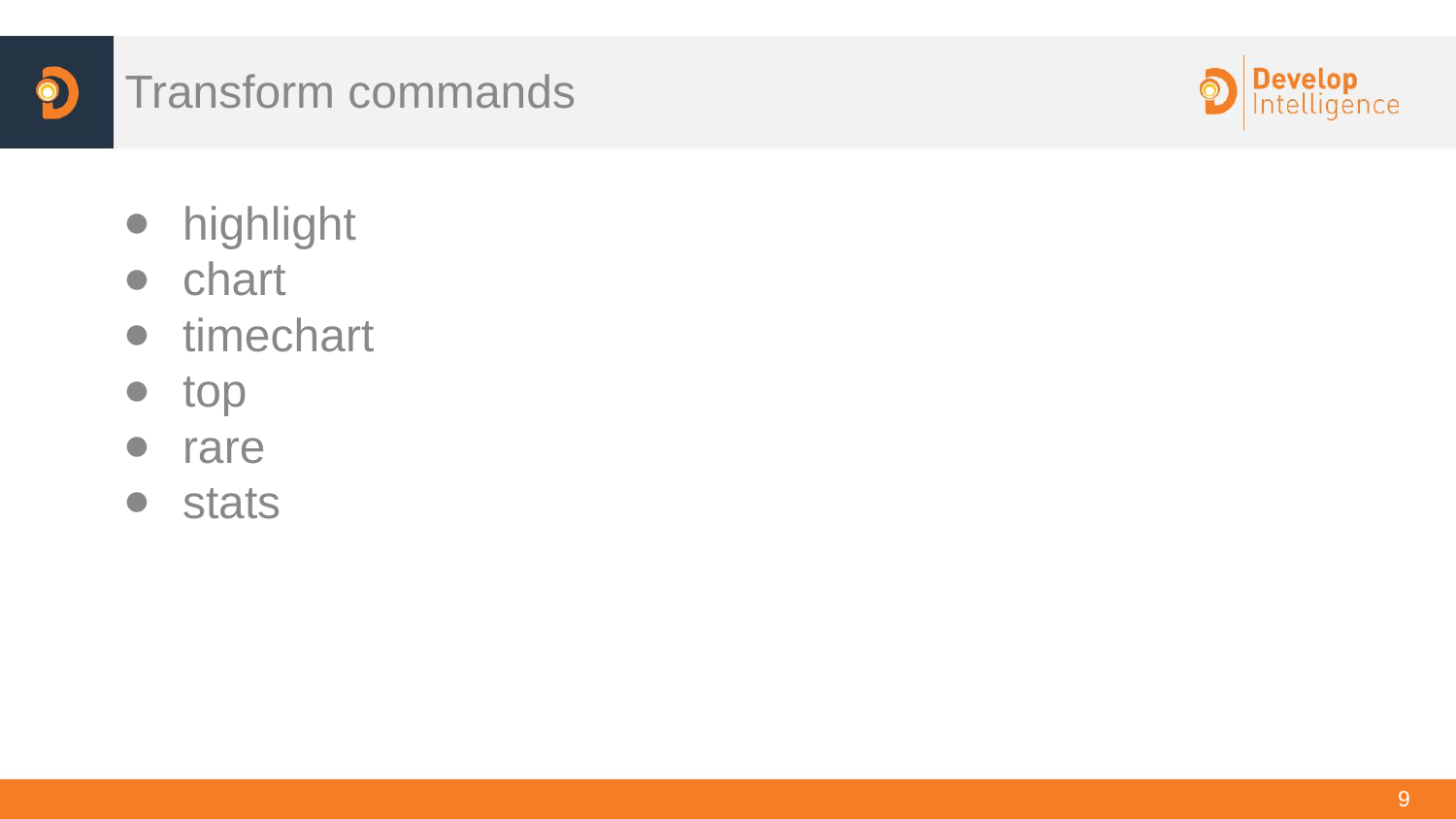

# Transform commands
highlight
chart
timechart
top
rare
stats

9